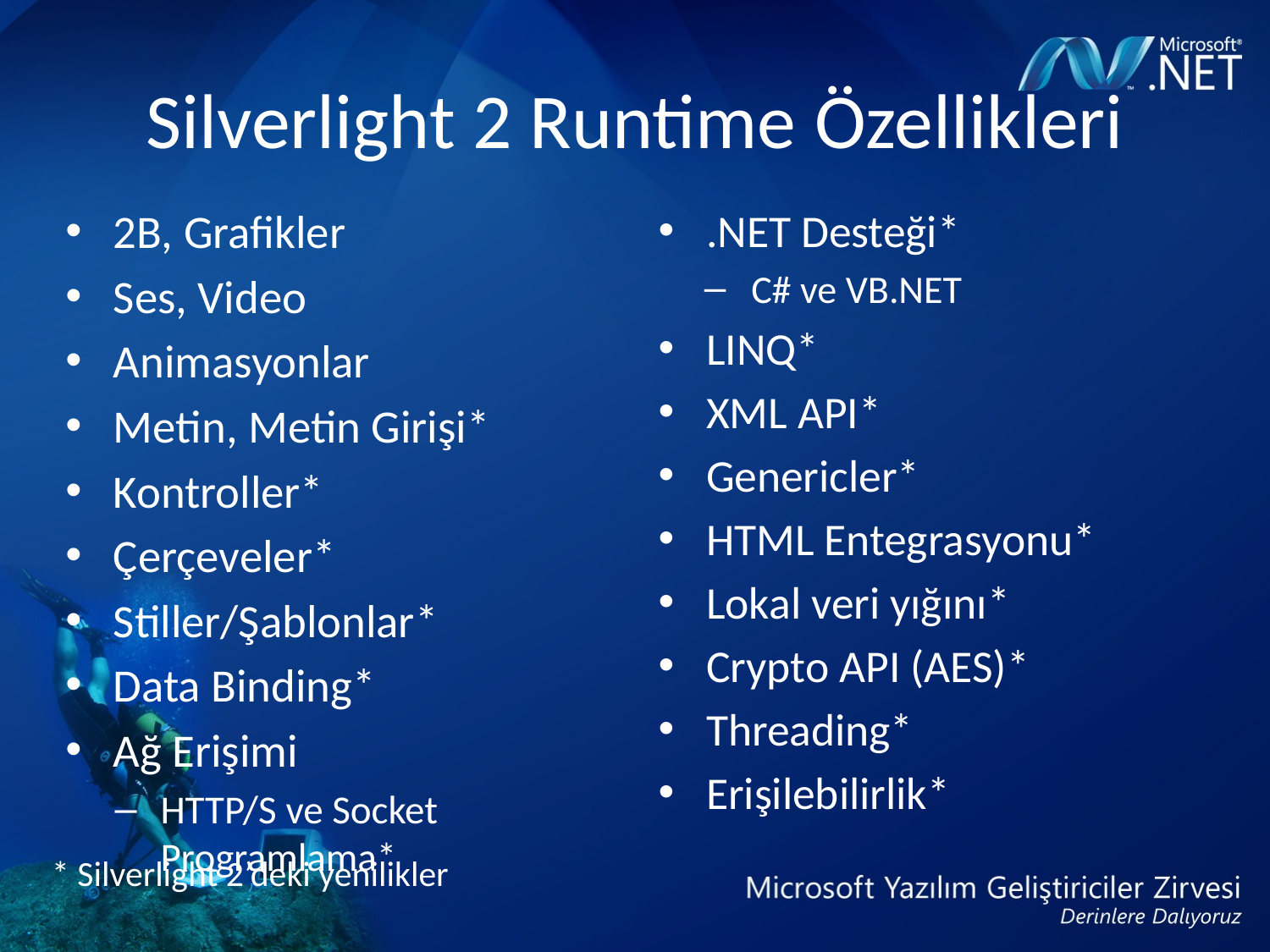

# Silverlight 2 Runtime Özellikleri
2B, Grafikler
Ses, Video
Animasyonlar
Metin, Metin Girişi*
Kontroller*
Çerçeveler*
Stiller/Şablonlar*
Data Binding*
Ağ Erişimi
HTTP/S ve Socket Programlama*

.NET Desteği*
C# ve VB.NET
LINQ*
XML API*
Genericler*
HTML Entegrasyonu*
Lokal veri yığını*
Crypto API (AES)*
Threading*
Erişilebilirlik*
* Silverlight 2’deki yenilikler